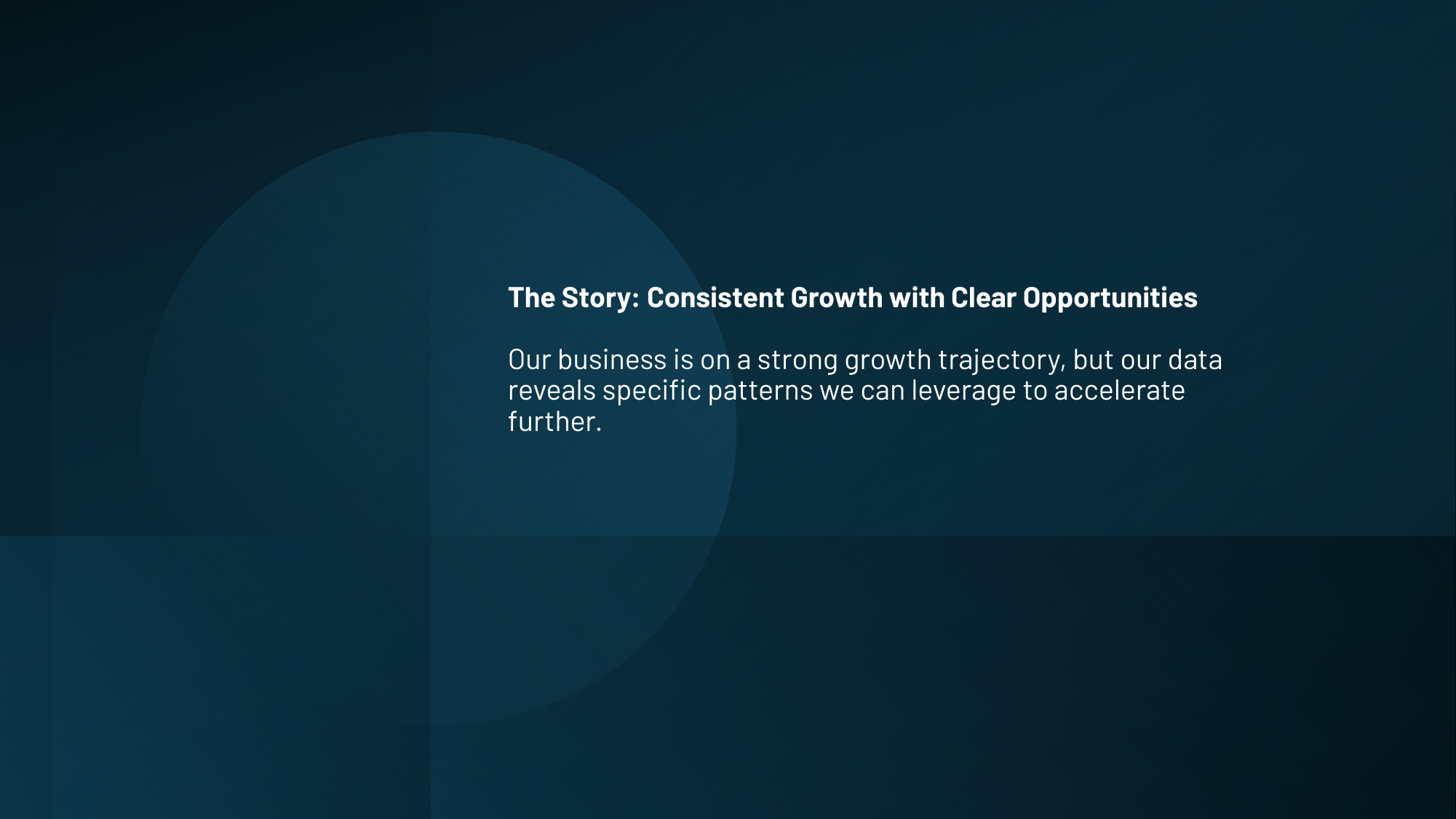

# The Story: Consistent Growth with Clear Opportunities Our business is on a strong growth trajectory, but our data reveals specific patterns we can leverage to accelerate further.